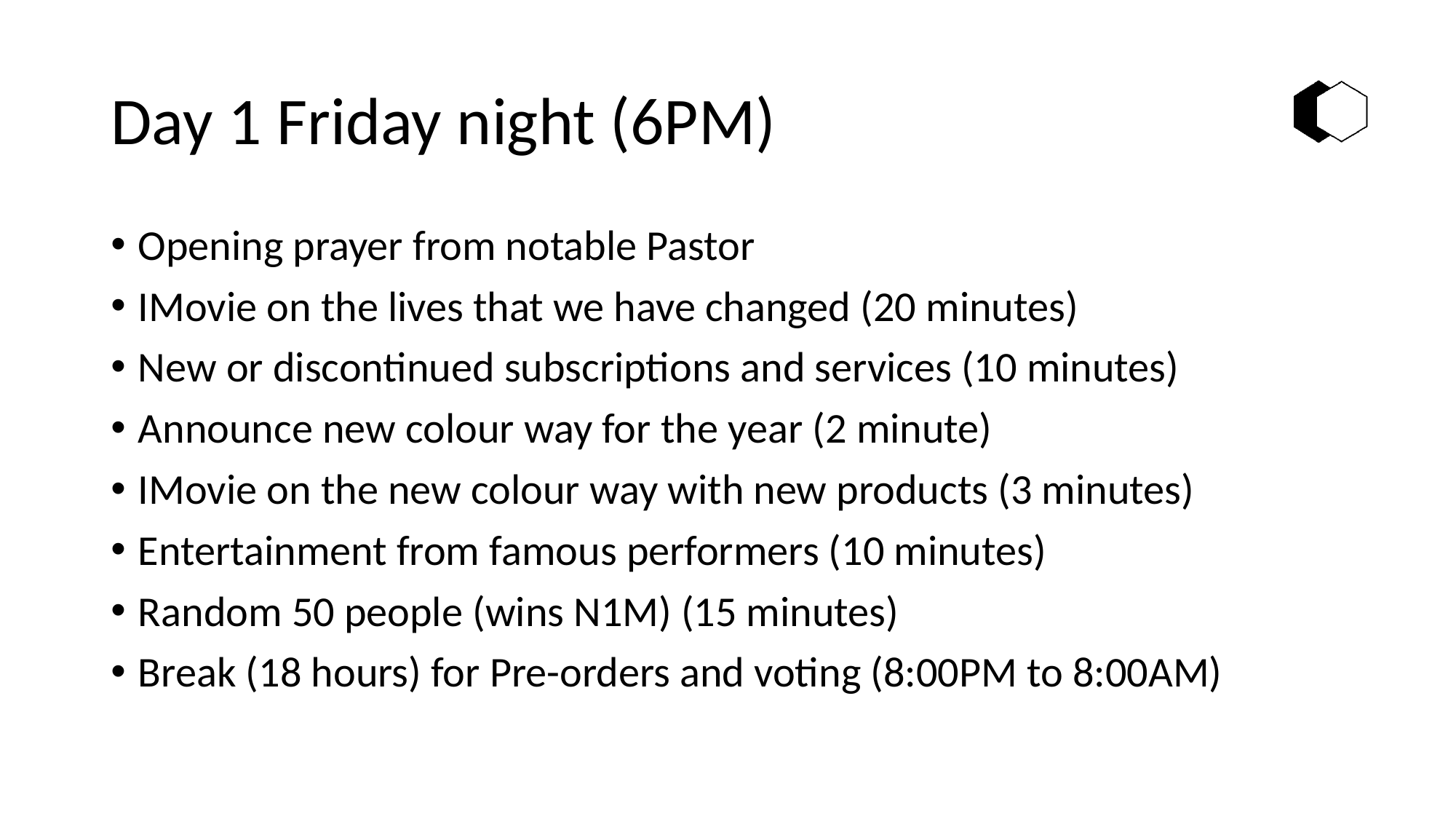

# Day 1 Friday night (6PM)
Opening prayer from notable Pastor
IMovie on the lives that we have changed (20 minutes)
New or discontinued subscriptions and services (10 minutes)
Announce new colour way for the year (2 minute)
IMovie on the new colour way with new products (3 minutes)
Entertainment from famous performers (10 minutes)
Random 50 people (wins N1M) (15 minutes)
Break (18 hours) for Pre-orders and voting (8:00PM to 8:00AM)